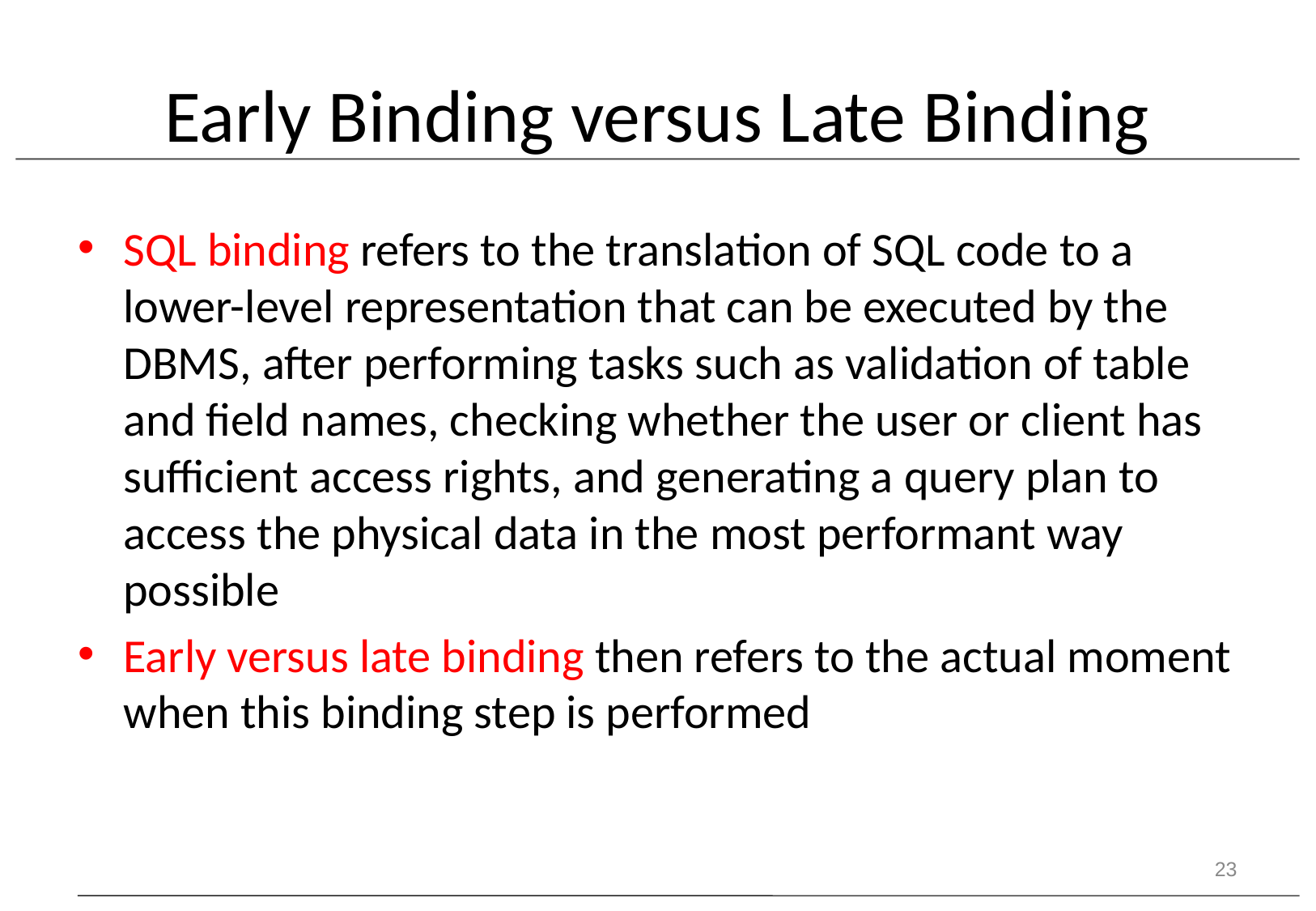

# Early Binding versus Late Binding
SQL binding refers to the translation of SQL code to a lower-level representation that can be executed by the DBMS, after performing tasks such as validation of table and field names, checking whether the user or client has sufficient access rights, and generating a query plan to access the physical data in the most performant way possible
Early versus late binding then refers to the actual moment when this binding step is performed
23